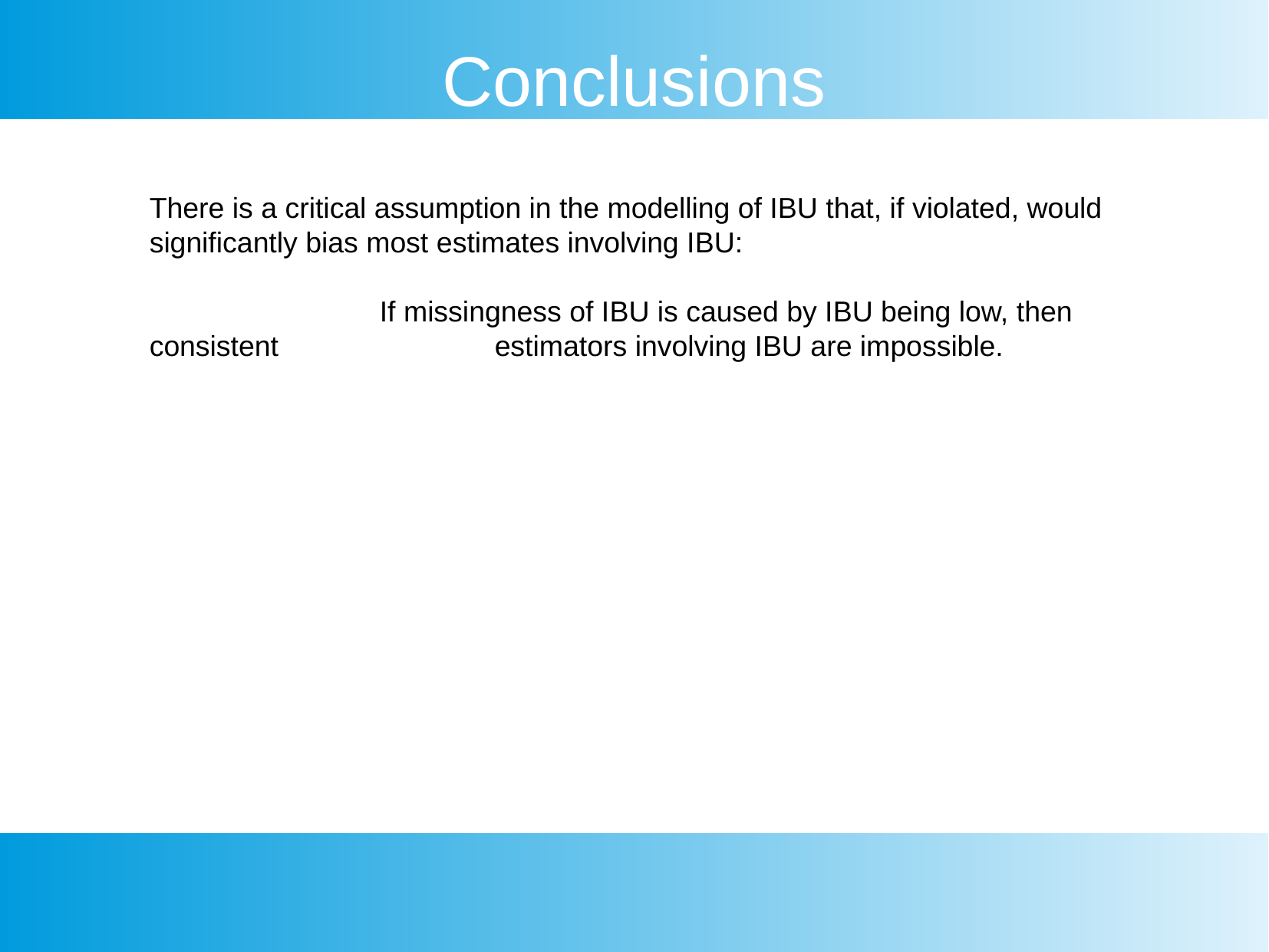

Conclusions
There is a critical assumption in the modelling of IBU that, if violated, would significantly bias most estimates involving IBU:

		If missingness of IBU is caused by IBU being low, then consistent 		estimators involving IBU are impossible.